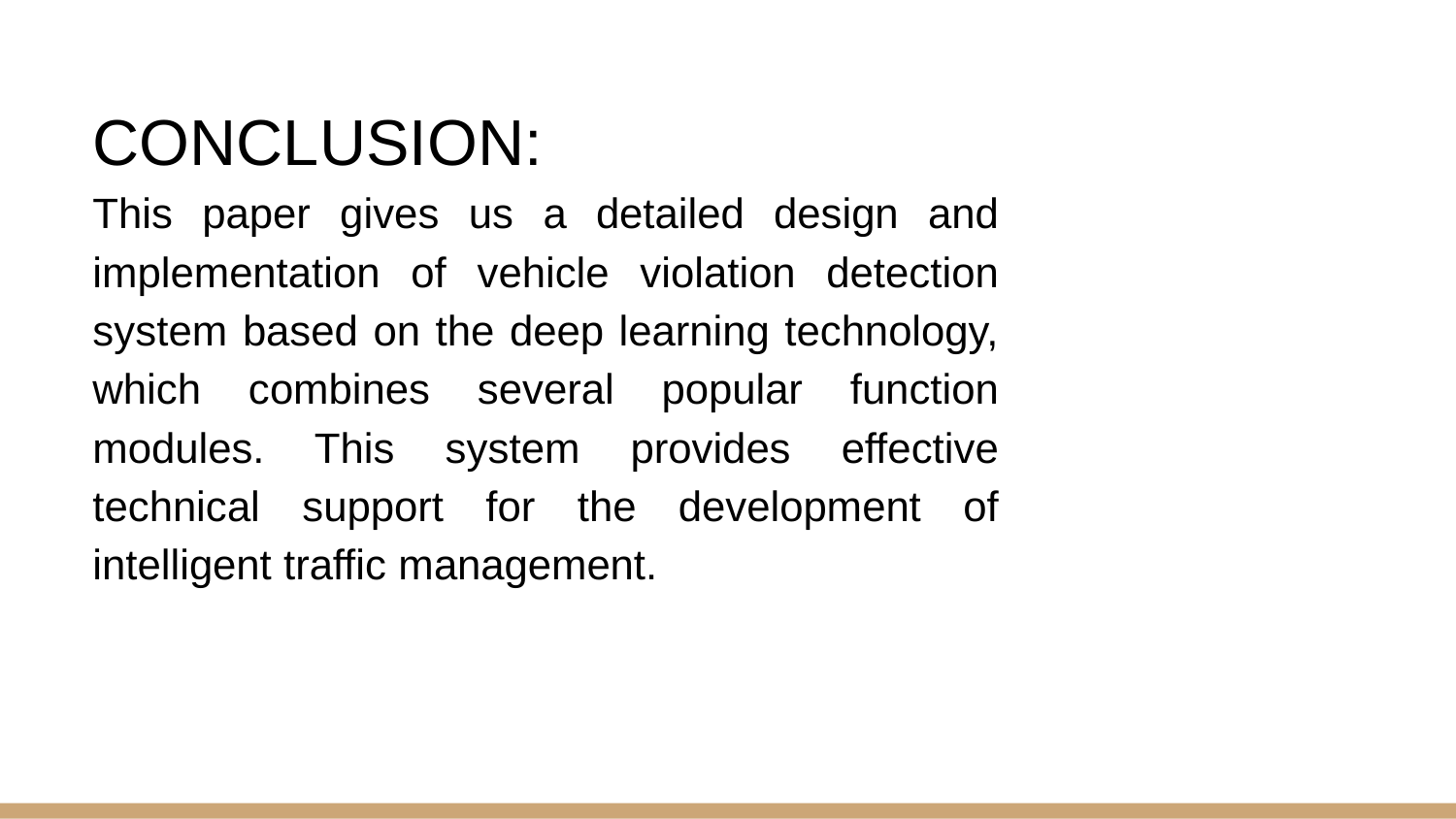

# CONCLUSION:
This paper gives us a detailed design and implementation of vehicle violation detection system based on the deep learning technology, which combines several popular function modules. This system provides effective technical support for the development of intelligent traffic management.